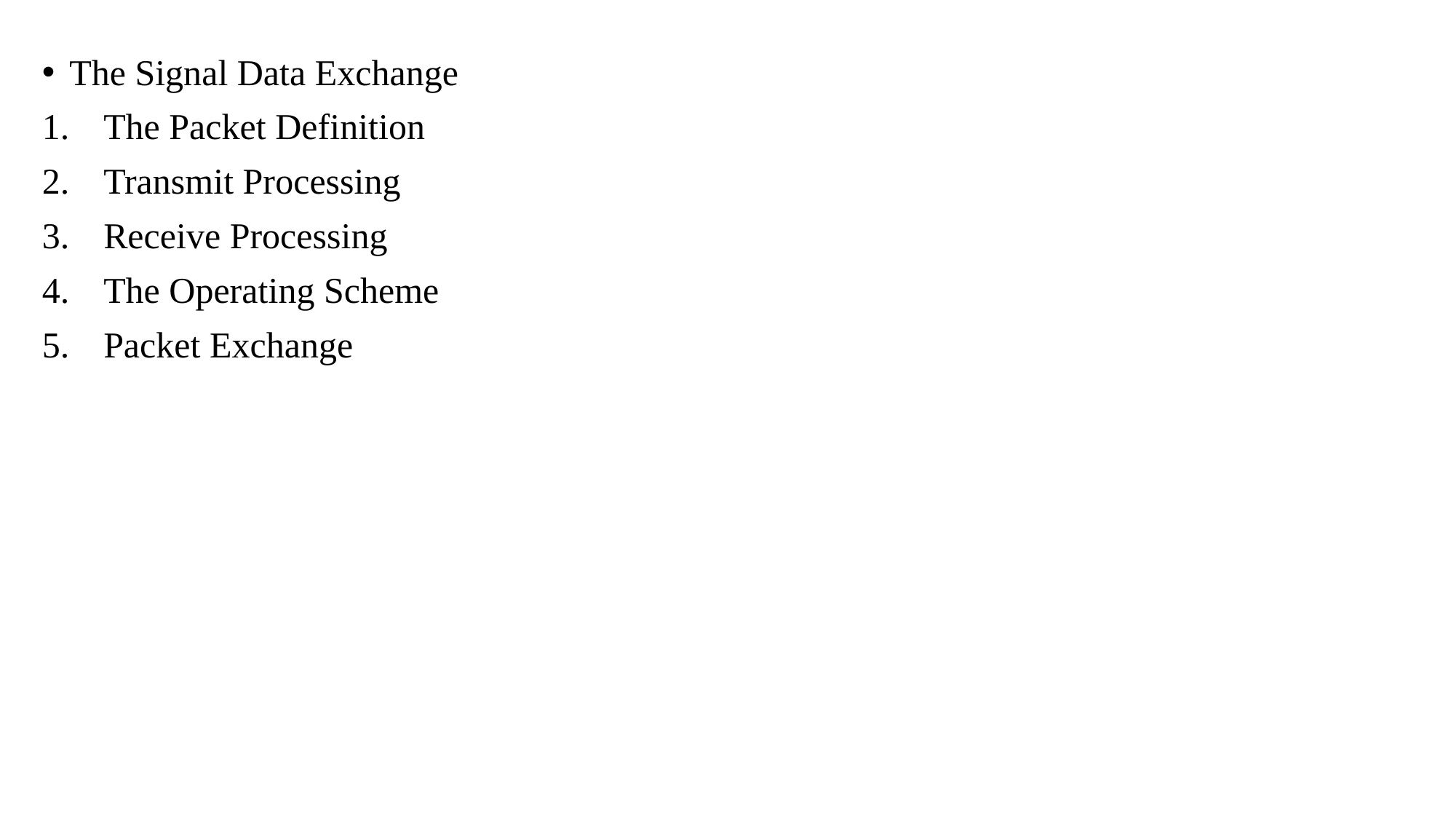

The Signal Data Exchange
The Packet Definition
Transmit Processing
Receive Processing
The Operating Scheme
Packet Exchange